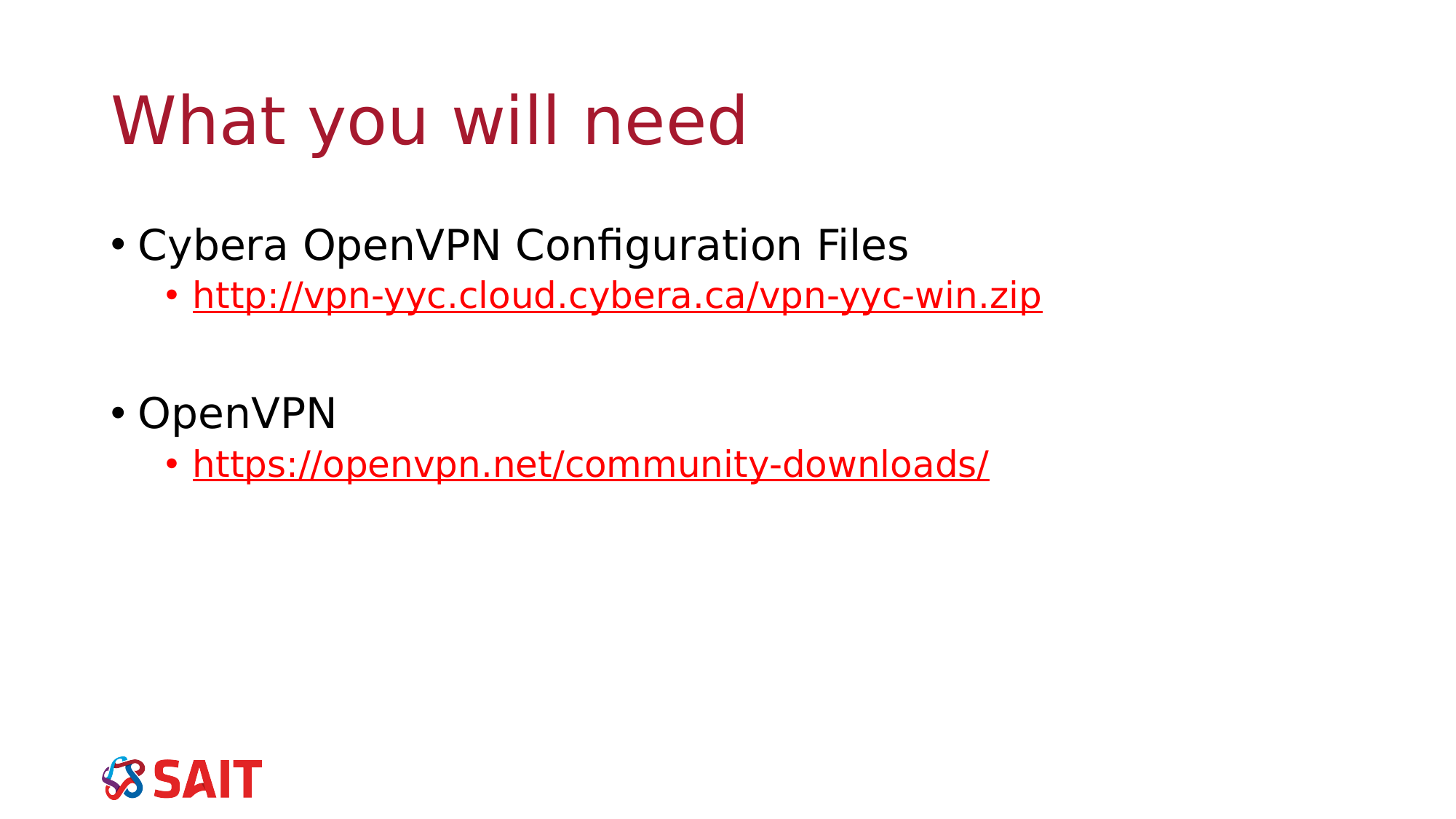

# What you will need
Cybera OpenVPN Configuration Files
http://vpn-yyc.cloud.cybera.ca/vpn-yyc-win.zip

OpenVPN
https://openvpn.net/community-downloads/